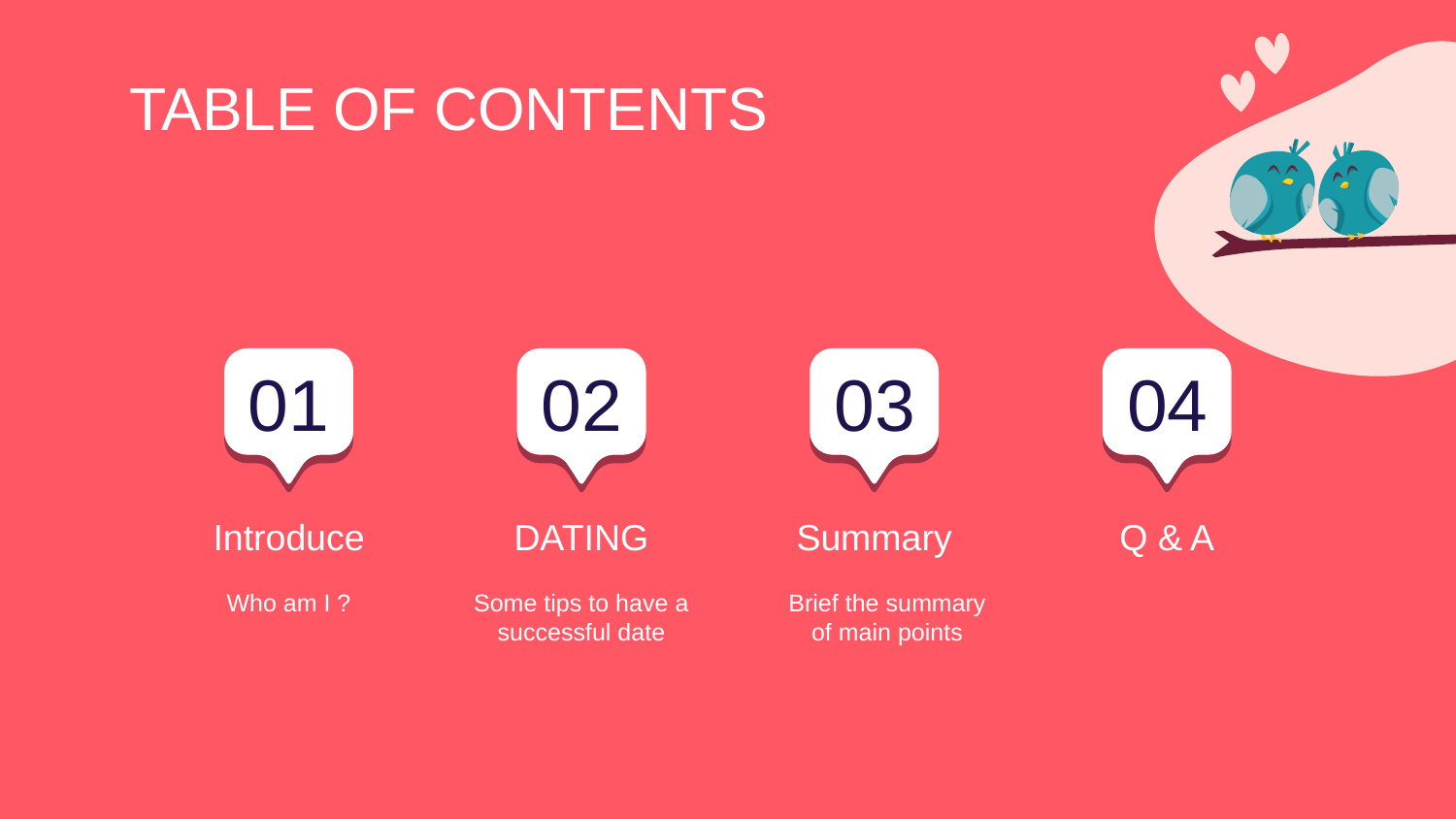

TABLE OF CONTENTS

01
02
03
04
# Introduce
DATING
Summary
Q & A
Who am I ?
Some tips to have a successful date
Brief the summary of main points